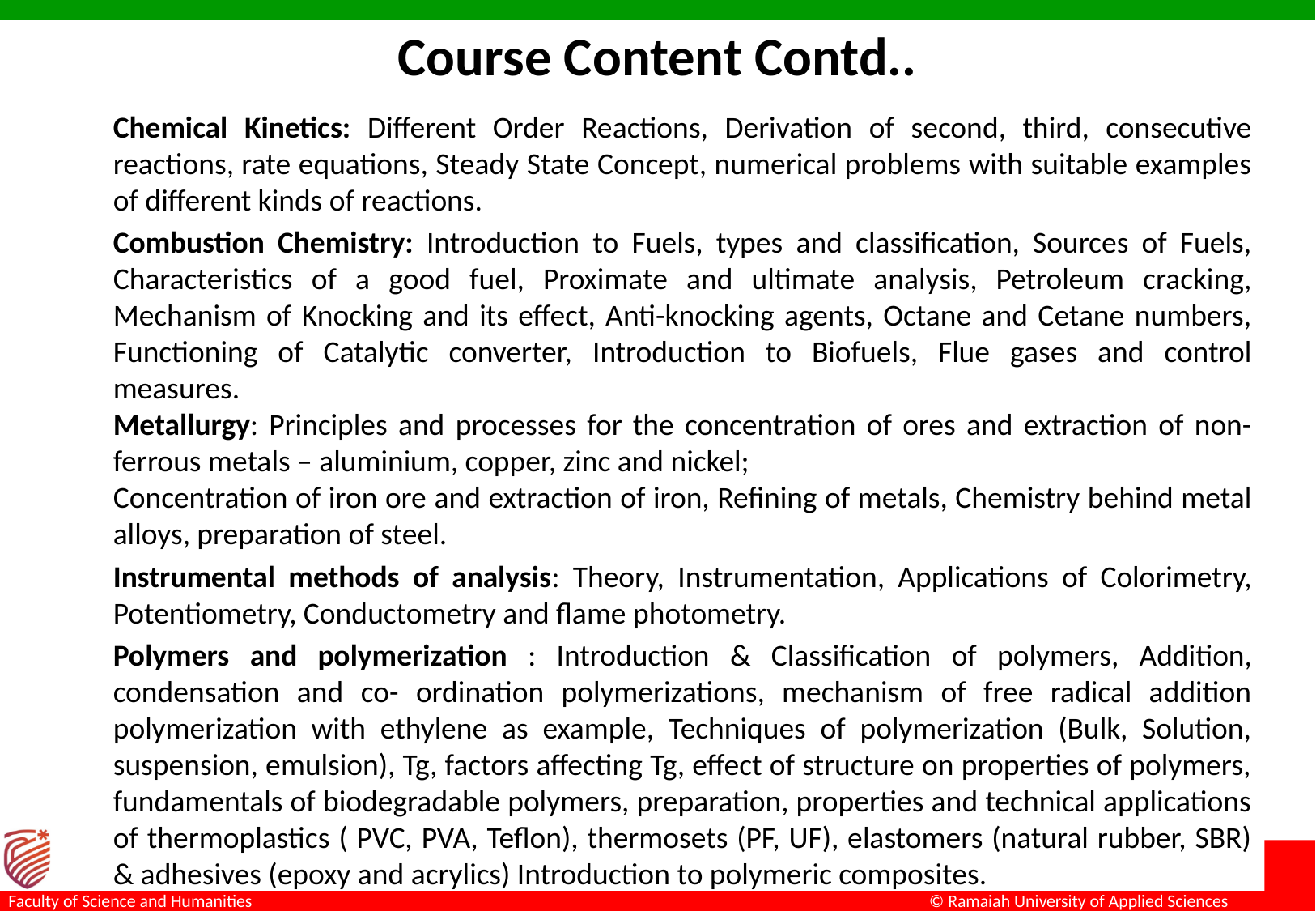

Course Content Contd..
Chemical Kinetics: Different Order Reactions, Derivation of second, third, consecutive reactions, rate equations, Steady State Concept, numerical problems with suitable examples of different kinds of reactions.
Combustion Chemistry: Introduction to Fuels, types and classification, Sources of Fuels, Characteristics of a good fuel, Proximate and ultimate analysis, Petroleum cracking, Mechanism of Knocking and its effect, Anti-knocking agents, Octane and Cetane numbers, Functioning of Catalytic converter, Introduction to Biofuels, Flue gases and control measures.
Metallurgy: Principles and processes for the concentration of ores and extraction of non-ferrous metals – aluminium, copper, zinc and nickel;
Concentration of iron ore and extraction of iron, Refining of metals, Chemistry behind metal alloys, preparation of steel.
Instrumental methods of analysis: Theory, Instrumentation, Applications of Colorimetry, Potentiometry, Conductometry and flame photometry.
Polymers and polymerization : Introduction & Classification of polymers, Addition, condensation and co- ordination polymerizations, mechanism of free radical addition polymerization with ethylene as example, Techniques of polymerization (Bulk, Solution, suspension, emulsion), Tg, factors affecting Tg, effect of structure on properties of polymers, fundamentals of biodegradable polymers, preparation, properties and technical applications of thermoplastics ( PVC, PVA, Teflon), thermosets (PF, UF), elastomers (natural rubber, SBR) & adhesives (epoxy and acrylics) Introduction to polymeric composites.